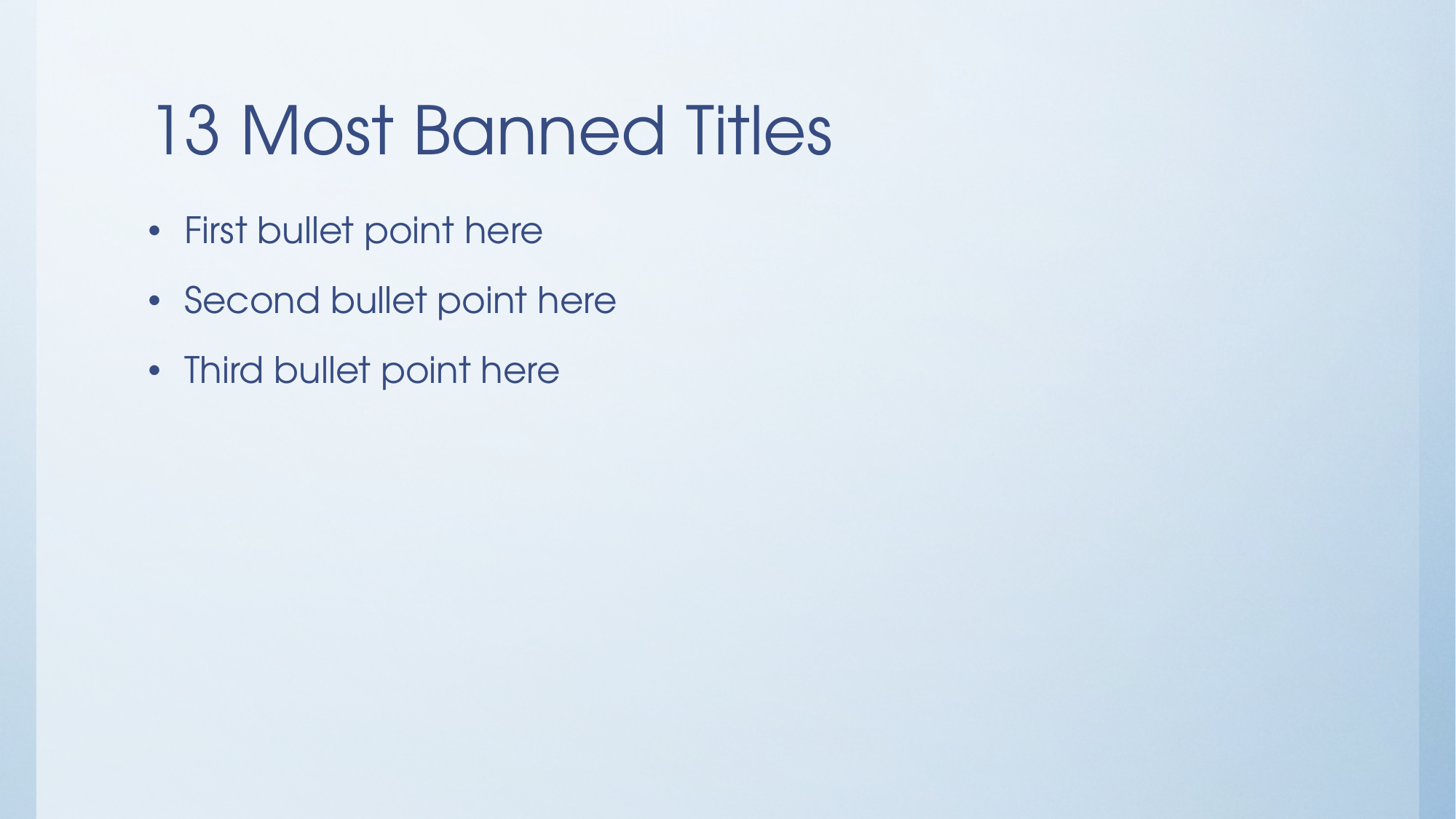

# 13 Most Banned Titles
First bullet point here
Second bullet point here
Third bullet point here